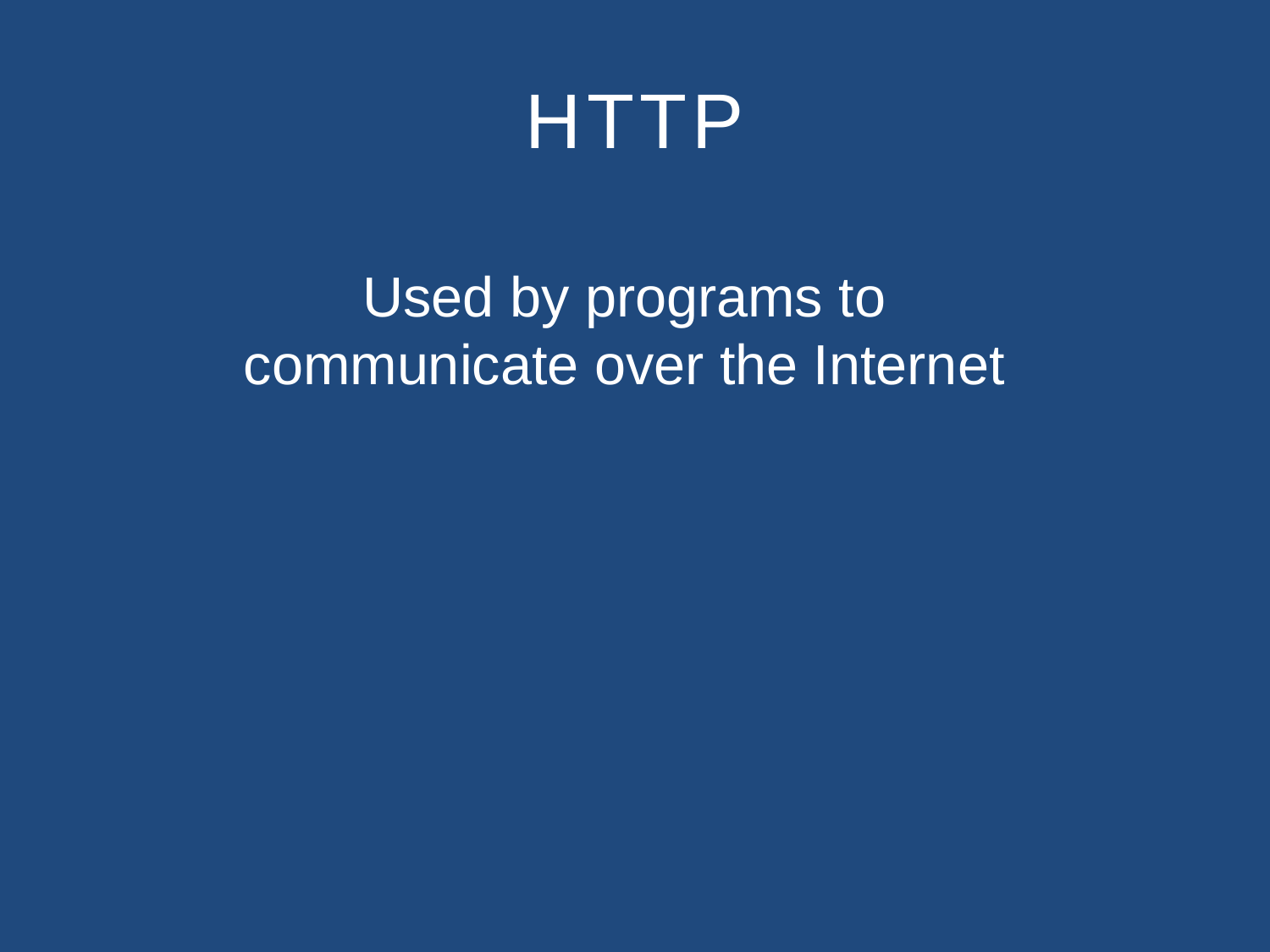

# HTTP
Used by programs to communicate over the Internet